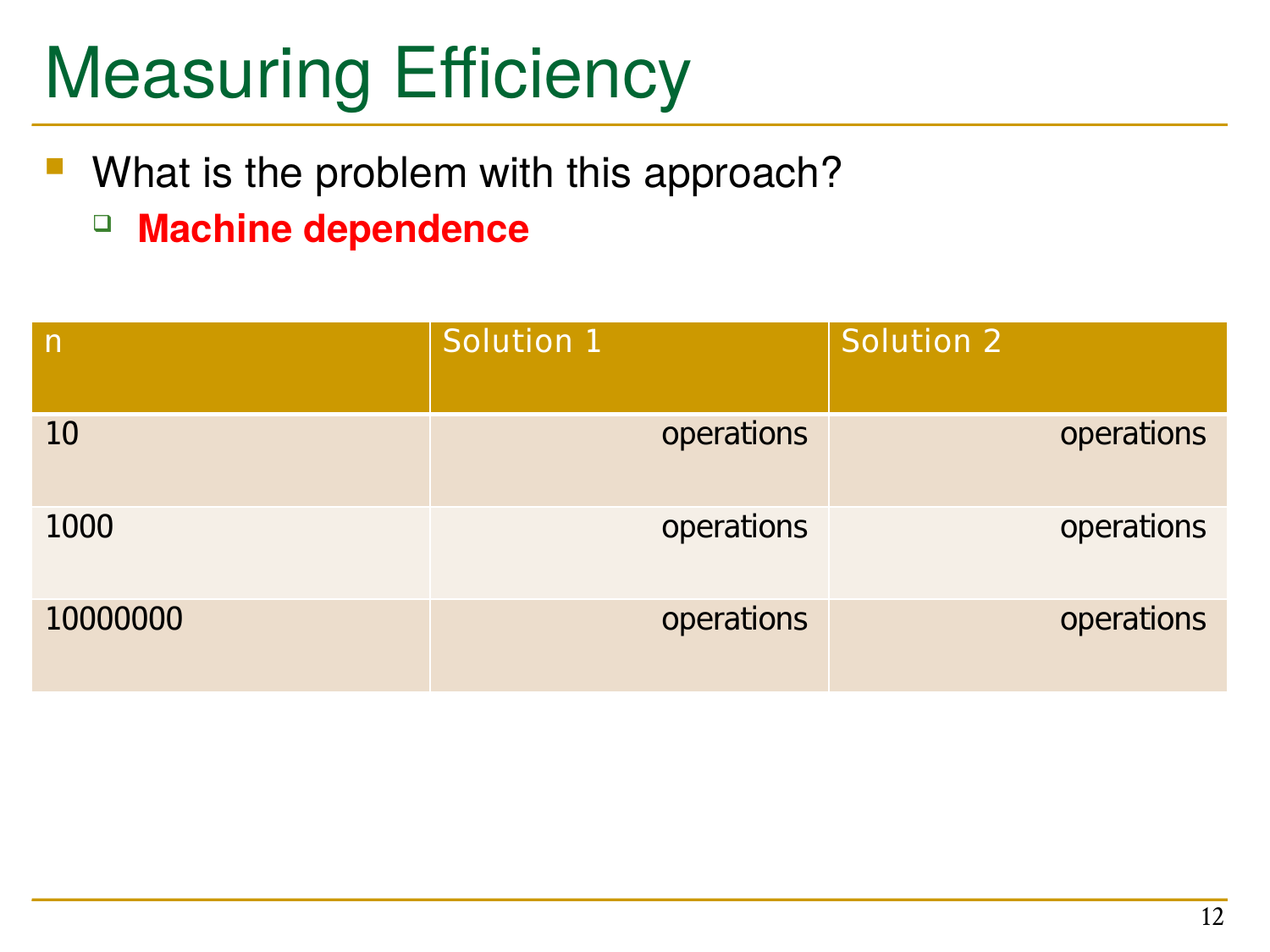

# Measuring Efficiency
What is the problem with this approach?
Machine dependence

| n | Solution 1 | Solution 2 |
| --- | --- | --- |
| 10 | operations | operations |
| 1000 | operations | operations |
| 10000000 | operations | operations |
12